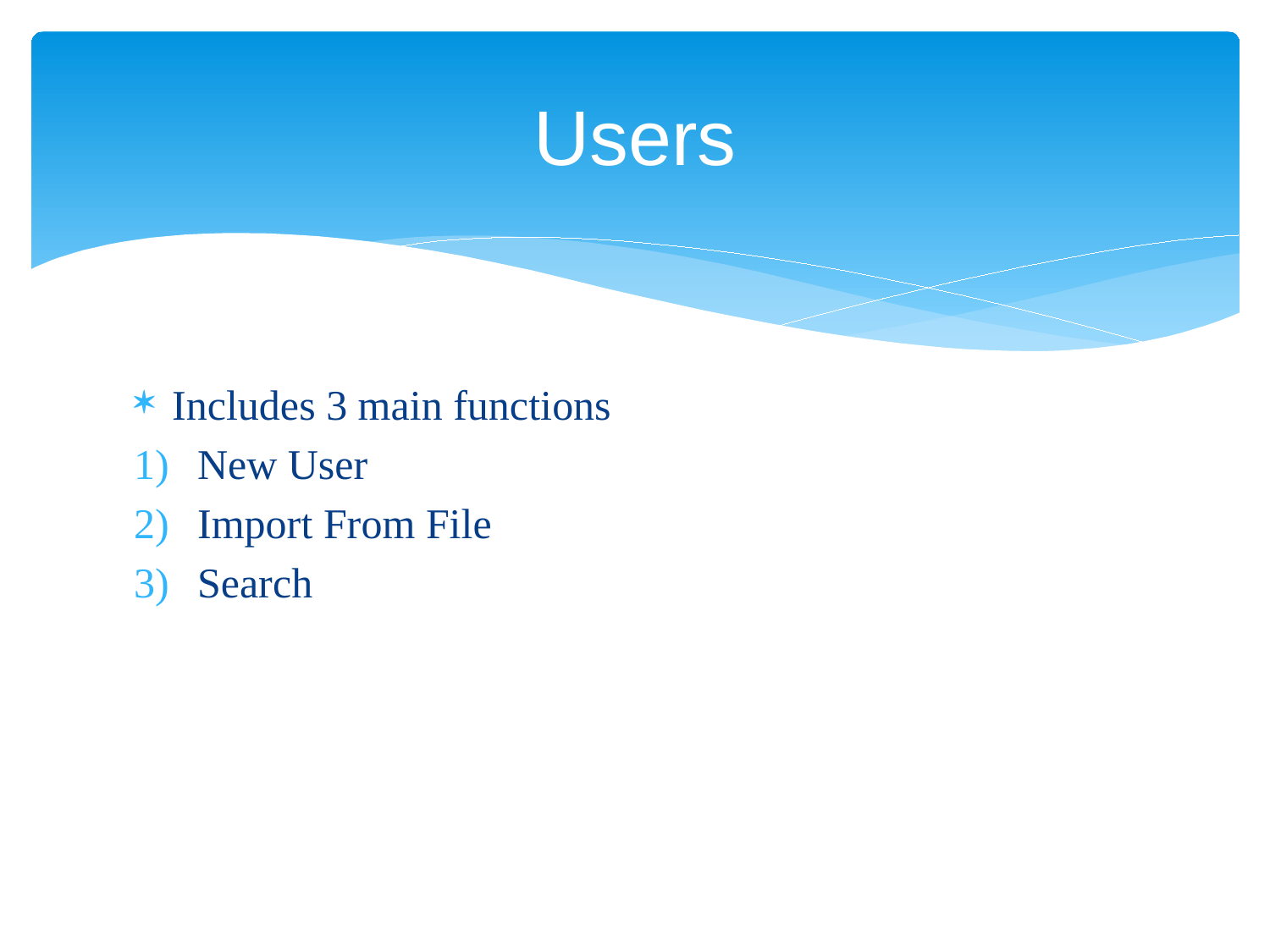

# Users
Includes 3 main functions
New User
Import From File
Search